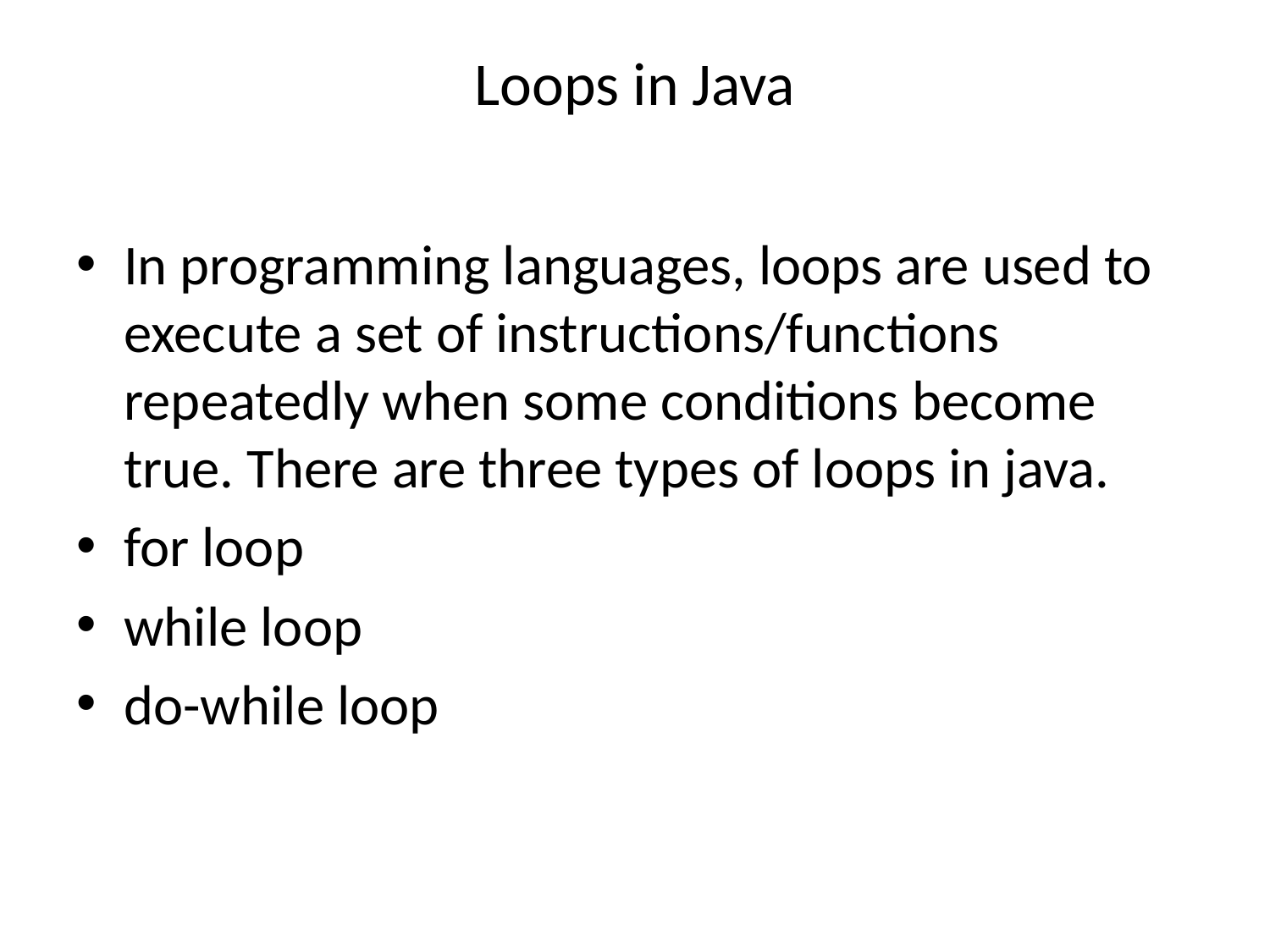

# Loops in Java
In programming languages, loops are used to execute a set of instructions/functions repeatedly when some conditions become true. There are three types of loops in java.
for loop
while loop
do-while loop